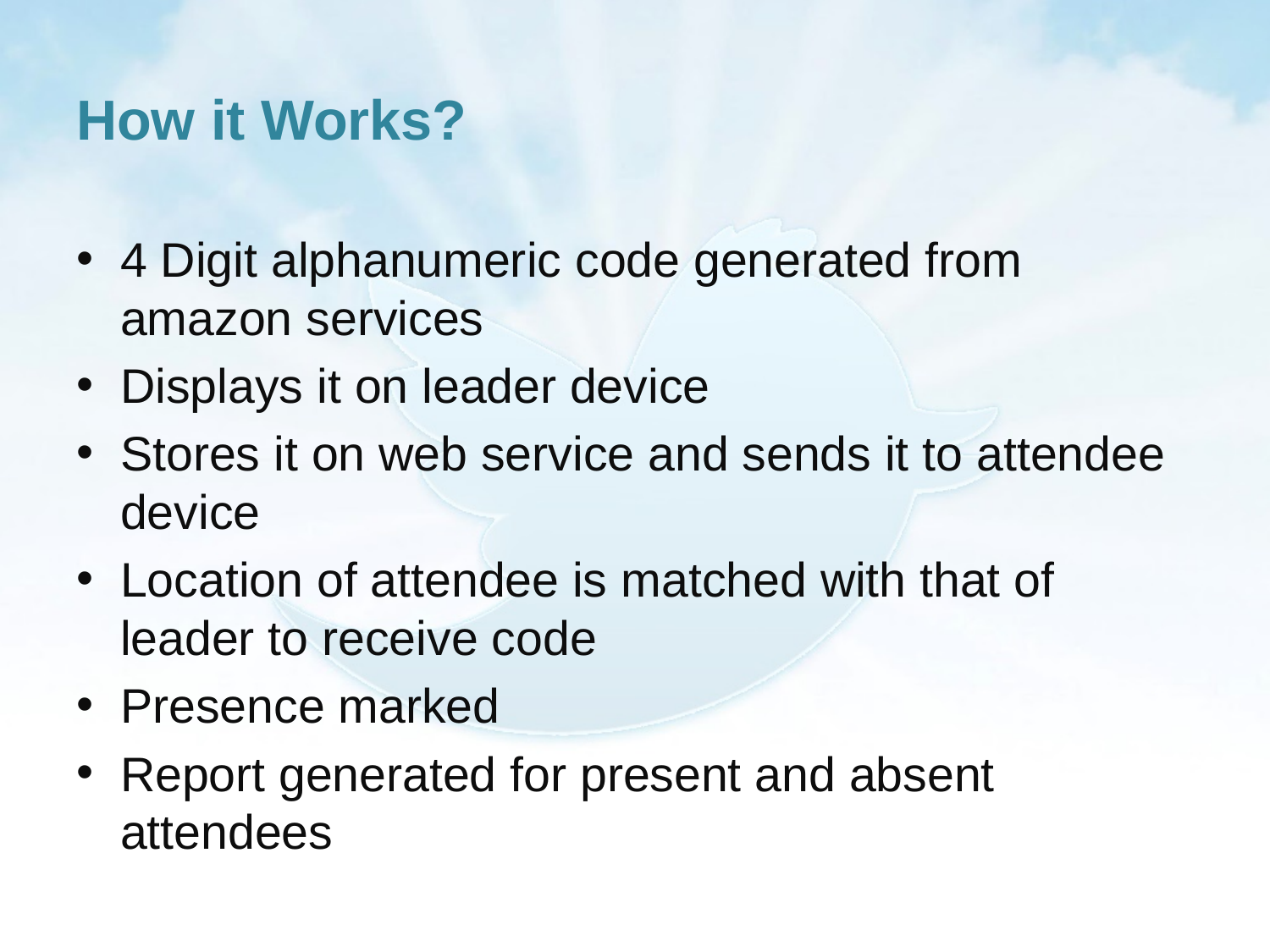

# How it Works?
4 Digit alphanumeric code generated from amazon services
Displays it on leader device
Stores it on web service and sends it to attendee device
Location of attendee is matched with that of leader to receive code
Presence marked
Report generated for present and absent attendees